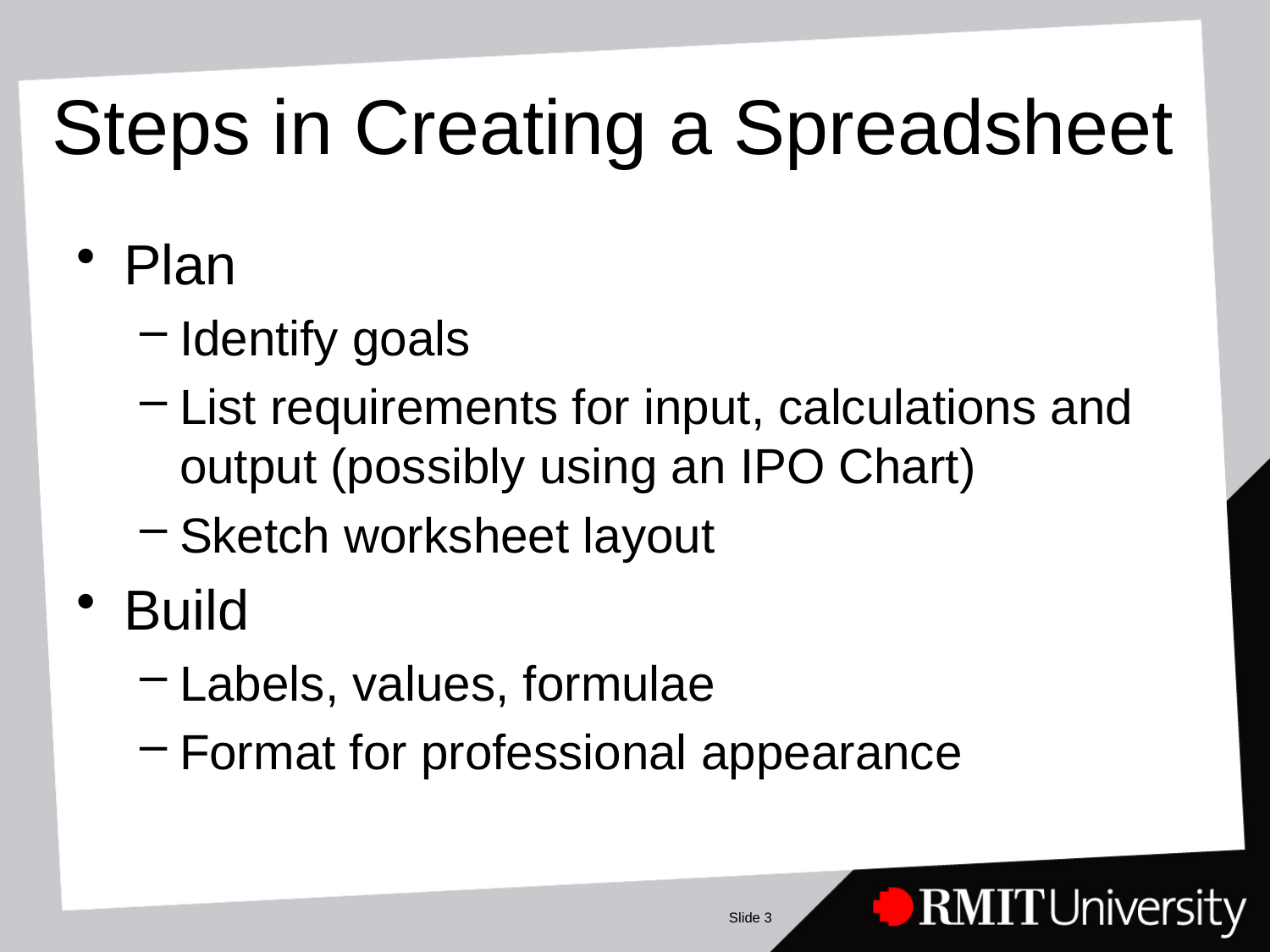

# Steps in Creating a Spreadsheet
Plan
Identify goals
List requirements for input, calculations and output (possibly using an IPO Chart)
Sketch worksheet layout
Build
Labels, values, formulae
Format for professional appearance
Slide 3